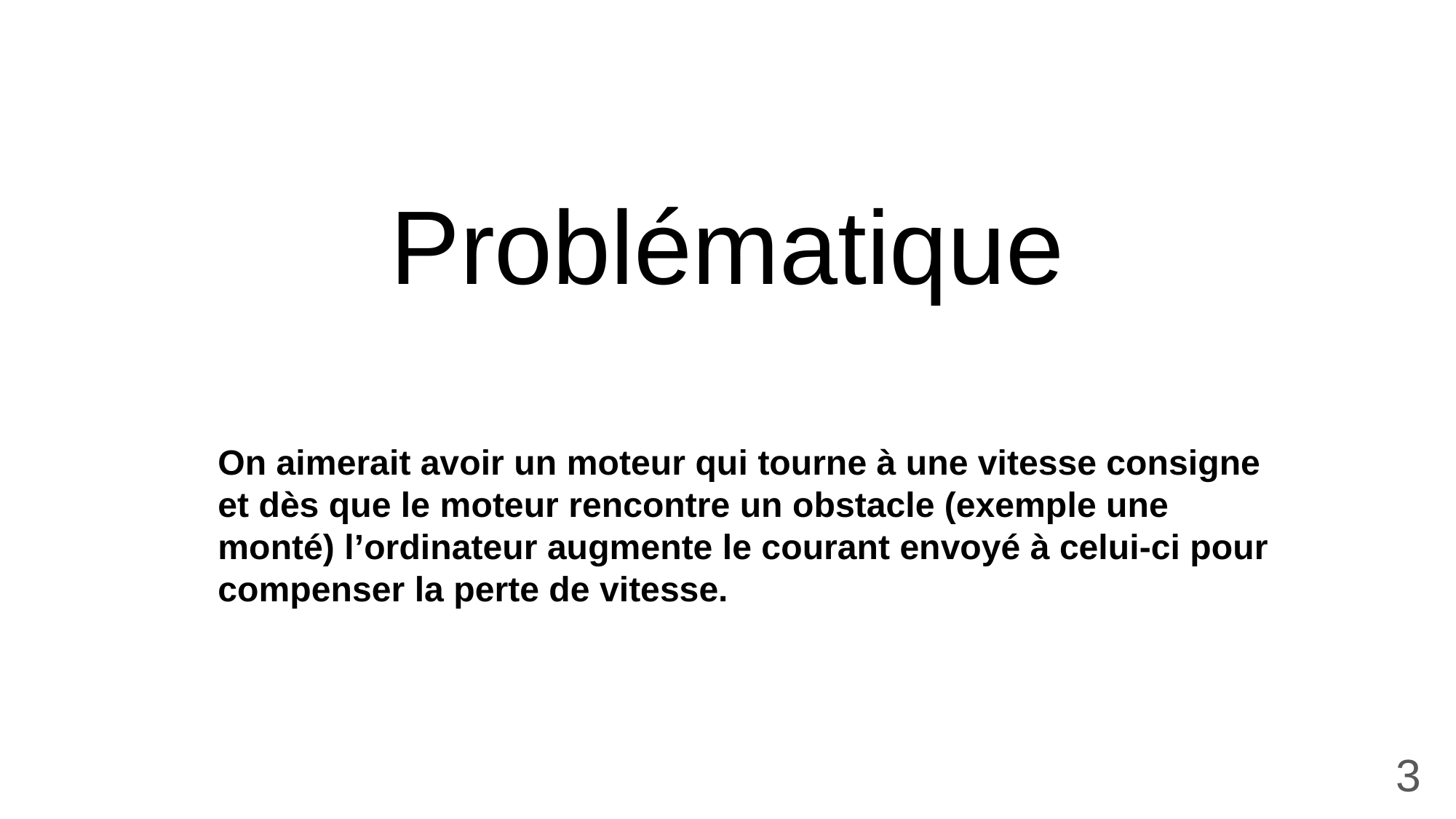

# Problématique

On aimerait avoir un moteur qui tourne à une vitesse consigne et dès que le moteur rencontre un obstacle (exemple une monté) l’ordinateur augmente le courant envoyé à celui-ci pour compenser la perte de vitesse.
3